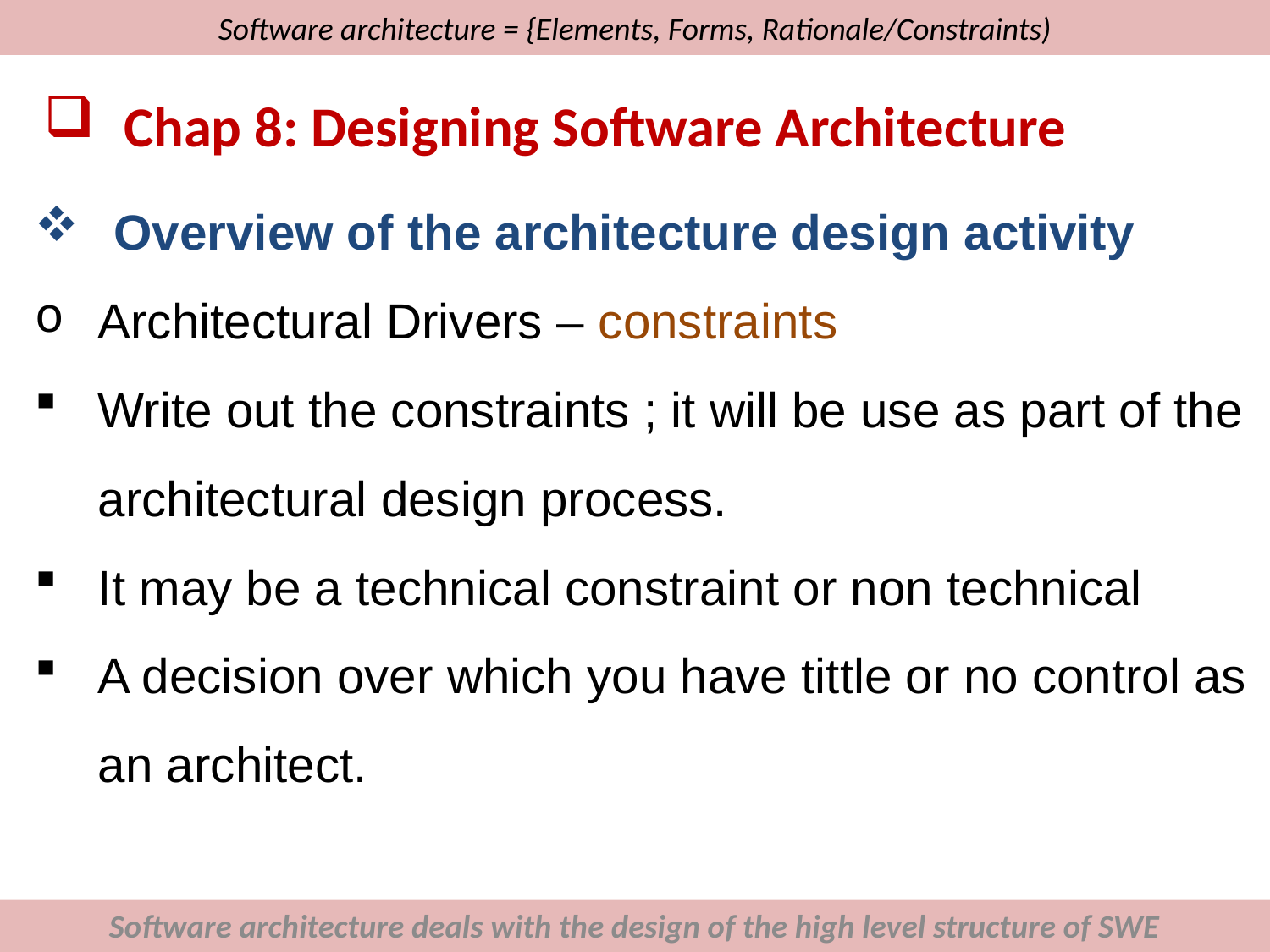

# Software architecture = {Elements, Forms, Rationale/Constraints)
Chap 8: Designing Software Architecture
Overview of the architecture design activity
Architectural Drivers – constraints
Write out the constraints ; it will be use as part of the architectural design process.
It may be a technical constraint or non technical
A decision over which you have tittle or no control as an architect.

Software architecture deals with the design of the high level structure of SWE